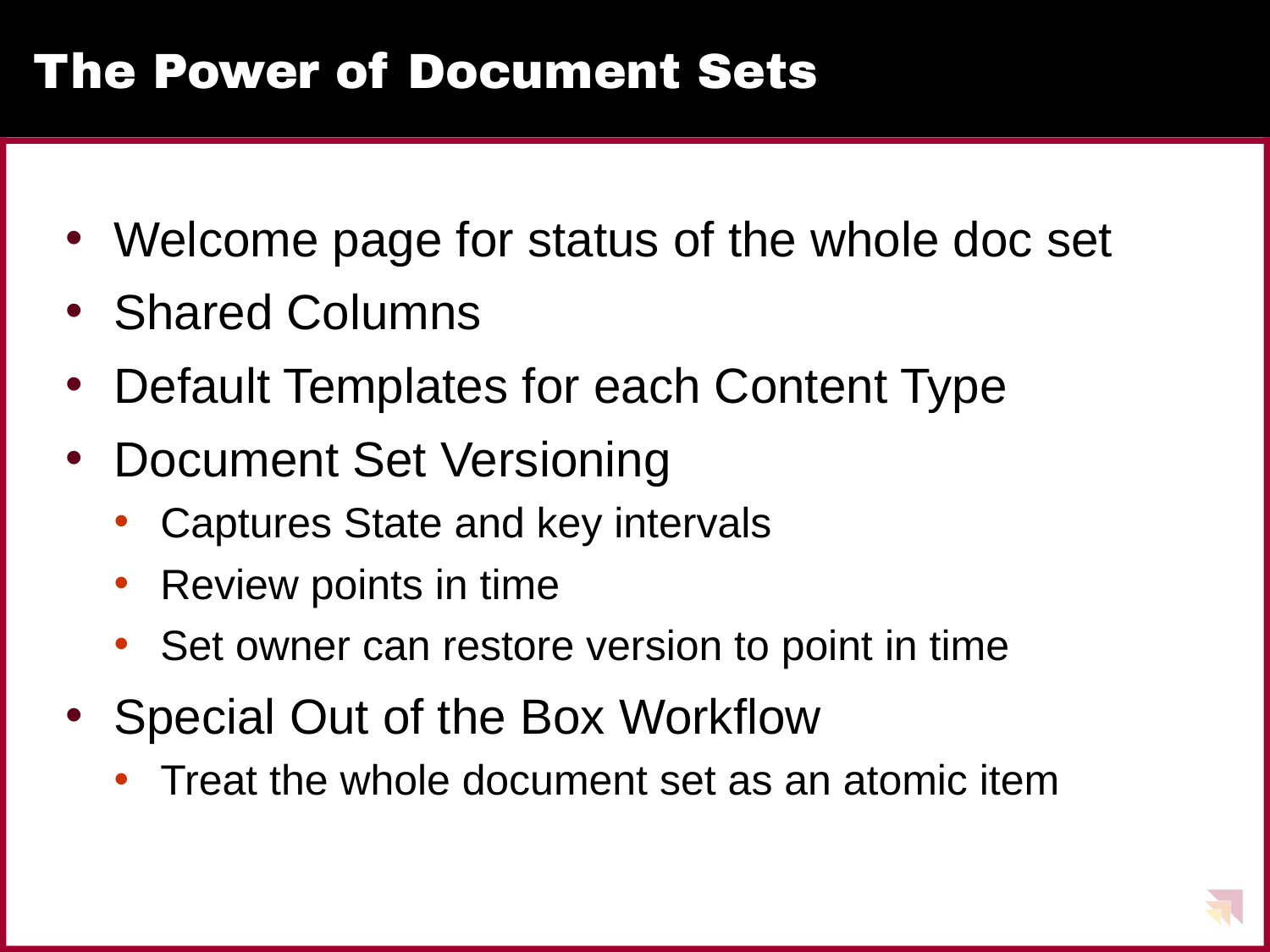

# The Power of Document Sets
Welcome page for status of the whole doc set
Shared Columns
Default Templates for each Content Type
Document Set Versioning
Captures State and key intervals
Review points in time
Set owner can restore version to point in time
Special Out of the Box Workflow
Treat the whole document set as an atomic item